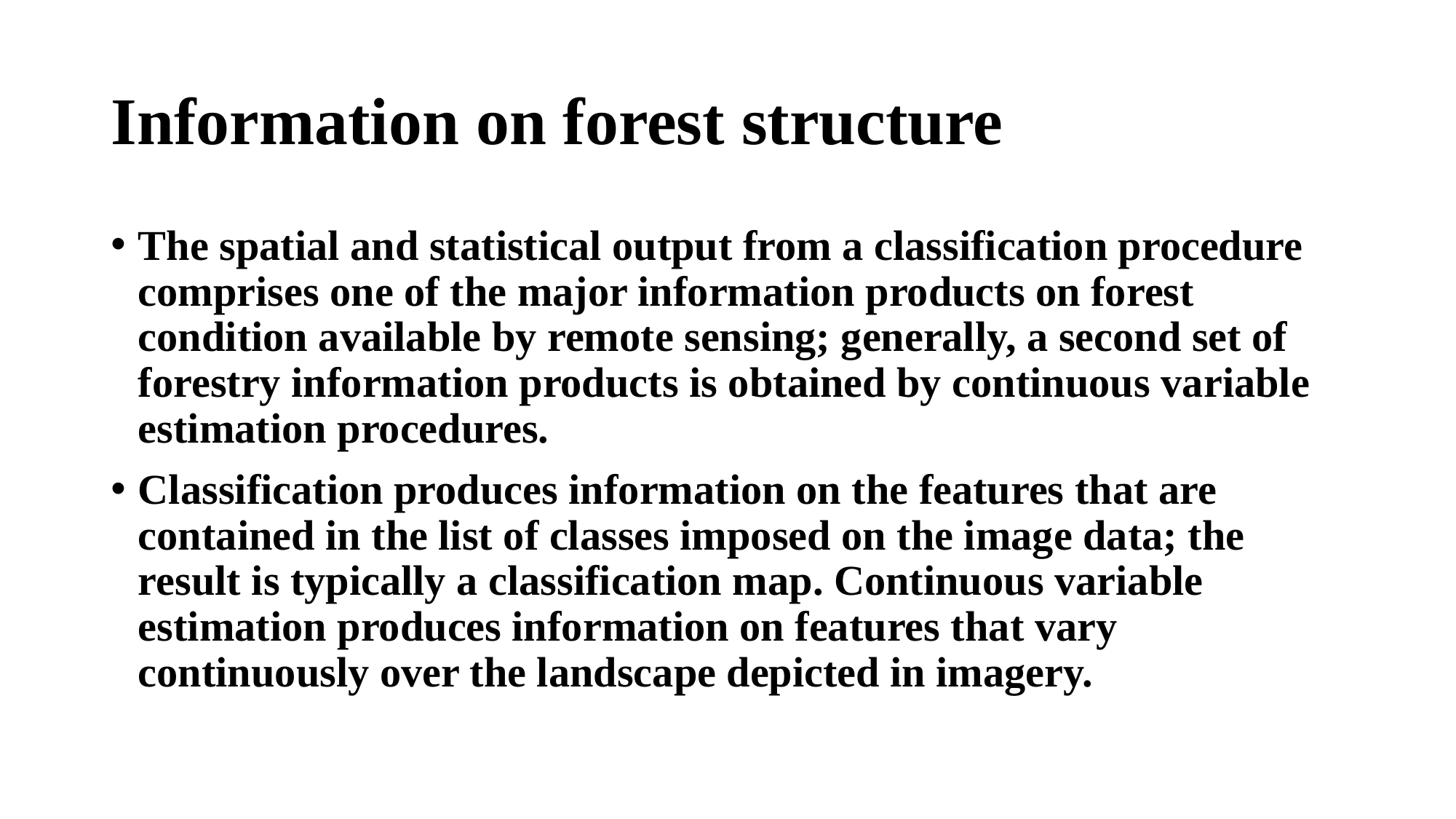

# Information on forest structure
The spatial and statistical output from a classification procedure comprises one of the major information products on forest condition available by remote sensing; generally, a second set of forestry information products is obtained by continuous variable estimation procedures.
Classification produces information on the features that are contained in the list of classes imposed on the image data; the result is typically a classification map. Continuous variable estimation produces information on features that vary continuously over the landscape depicted in imagery.